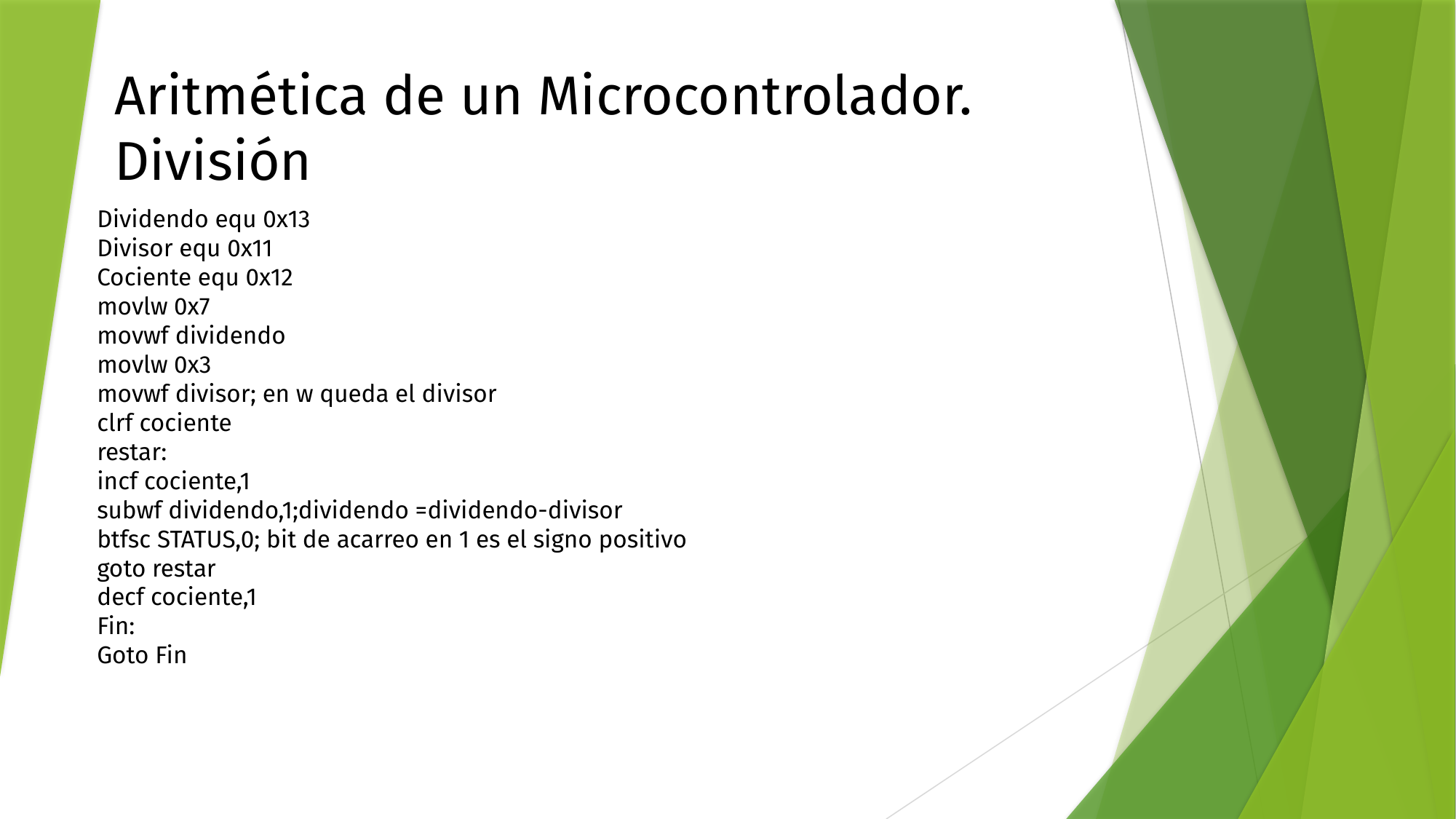

Aritmética de un Microcontrolador. División
Dividendo equ 0x13
Divisor equ 0x11
Cociente equ 0x12
movlw 0x7
movwf dividendo
movlw 0x3
movwf divisor; en w queda el divisor
clrf cociente
restar:
incf cociente,1
subwf dividendo,1;dividendo =dividendo-divisor
btfsc STATUS,0; bit de acarreo en 1 es el signo positivo
goto restar
decf cociente,1
Fin:
Goto Fin